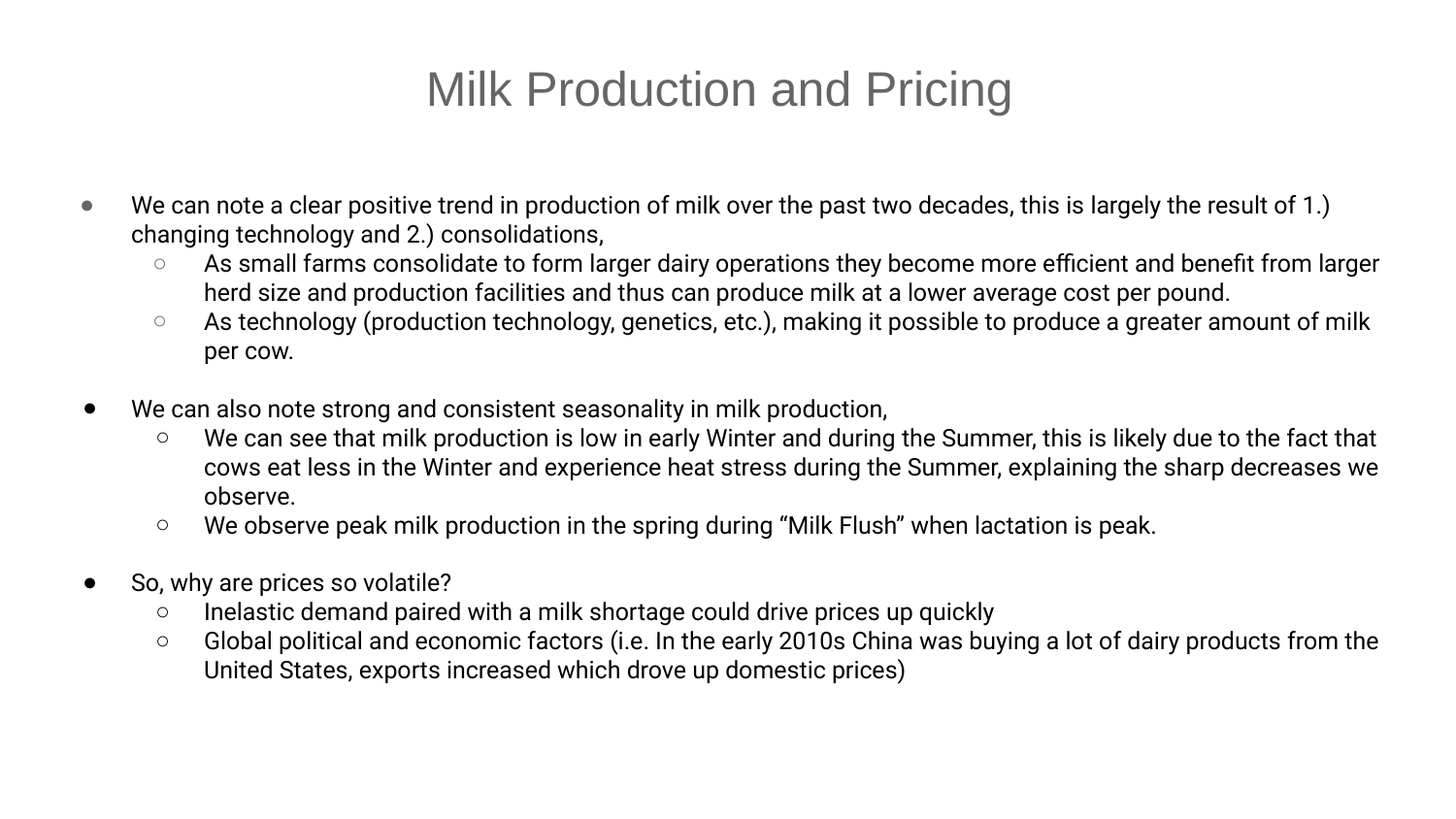

Milk Production and Pricing

We can note a clear positive trend in production of milk over the past two decades, this is largely the result of 1.) changing technology and 2.) consolidations,
As small farms consolidate to form larger dairy operations they become more efficient and benefit from larger herd size and production facilities and thus can produce milk at a lower average cost per pound.
As technology (production technology, genetics, etc.), making it possible to produce a greater amount of milk per cow.

We can also note strong and consistent seasonality in milk production,
We can see that milk production is low in early Winter and during the Summer, this is likely due to the fact that cows eat less in the Winter and experience heat stress during the Summer, explaining the sharp decreases we observe.
We observe peak milk production in the spring during “Milk Flush” when lactation is peak.

So, why are prices so volatile?
Inelastic demand paired with a milk shortage could drive prices up quickly
Global political and economic factors (i.e. In the early 2010s China was buying a lot of dairy products from the United States, exports increased which drove up domestic prices)